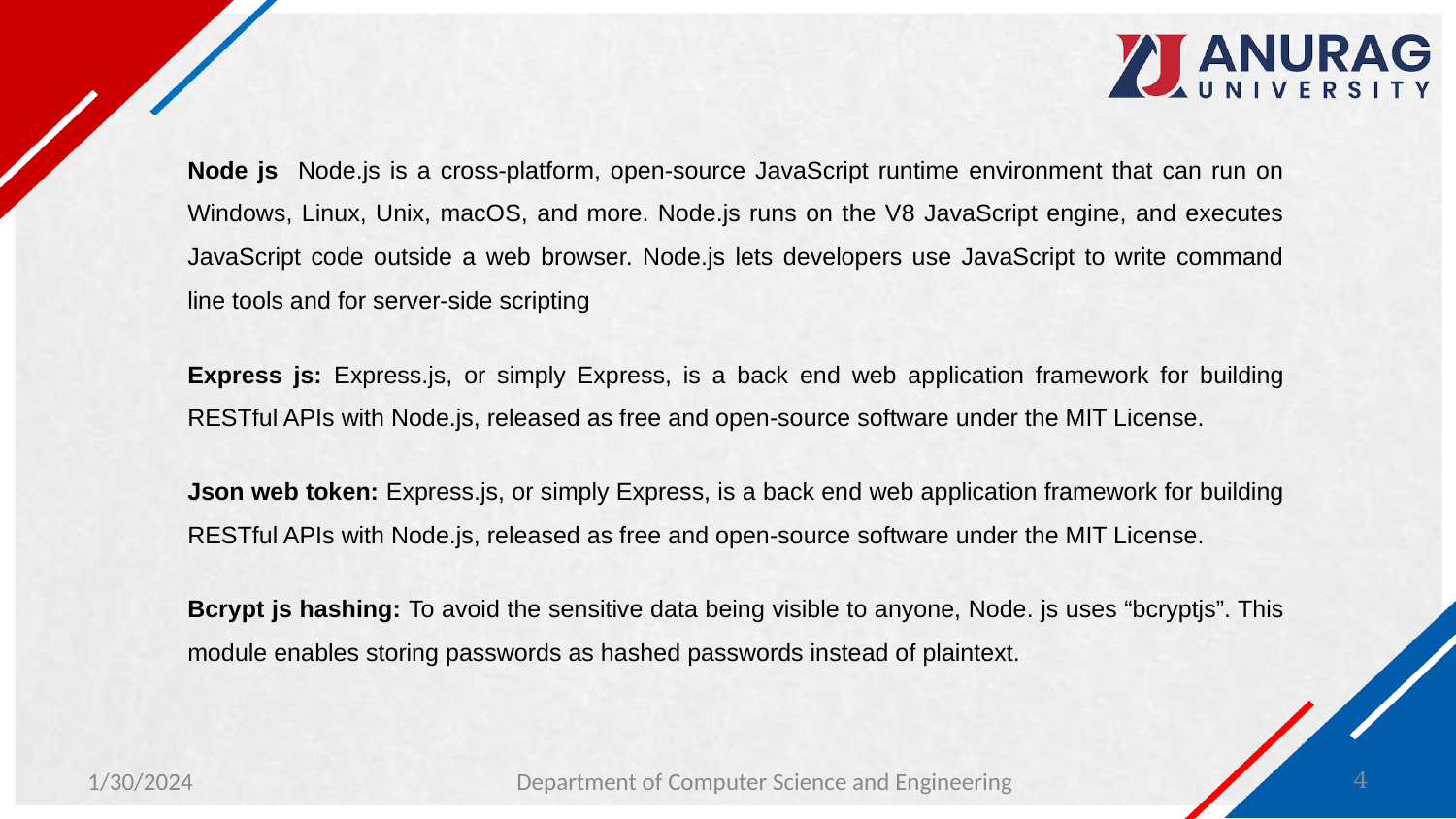

Node js  Node.js is a cross-platform, open-source JavaScript runtime environment that can run on Windows, Linux, Unix, macOS, and more. Node.js runs on the V8 JavaScript engine, and executes JavaScript code outside a web browser. Node.js lets developers use JavaScript to write command line tools and for server-side scripting
Express js: Express.js, or simply Express, is a back end web application framework for building RESTful APIs with Node.js, released as free and open-source software under the MIT License.
Json web token: Express.js, or simply Express, is a back end web application framework for building RESTful APIs with Node.js, released as free and open-source software under the MIT License.
Bcrypt js hashing: To avoid the sensitive data being visible to anyone, Node. js uses “bcryptjs”. This module enables storing passwords as hashed passwords instead of plaintext.

1/30/2024
4
Department of Computer Science and Engineering